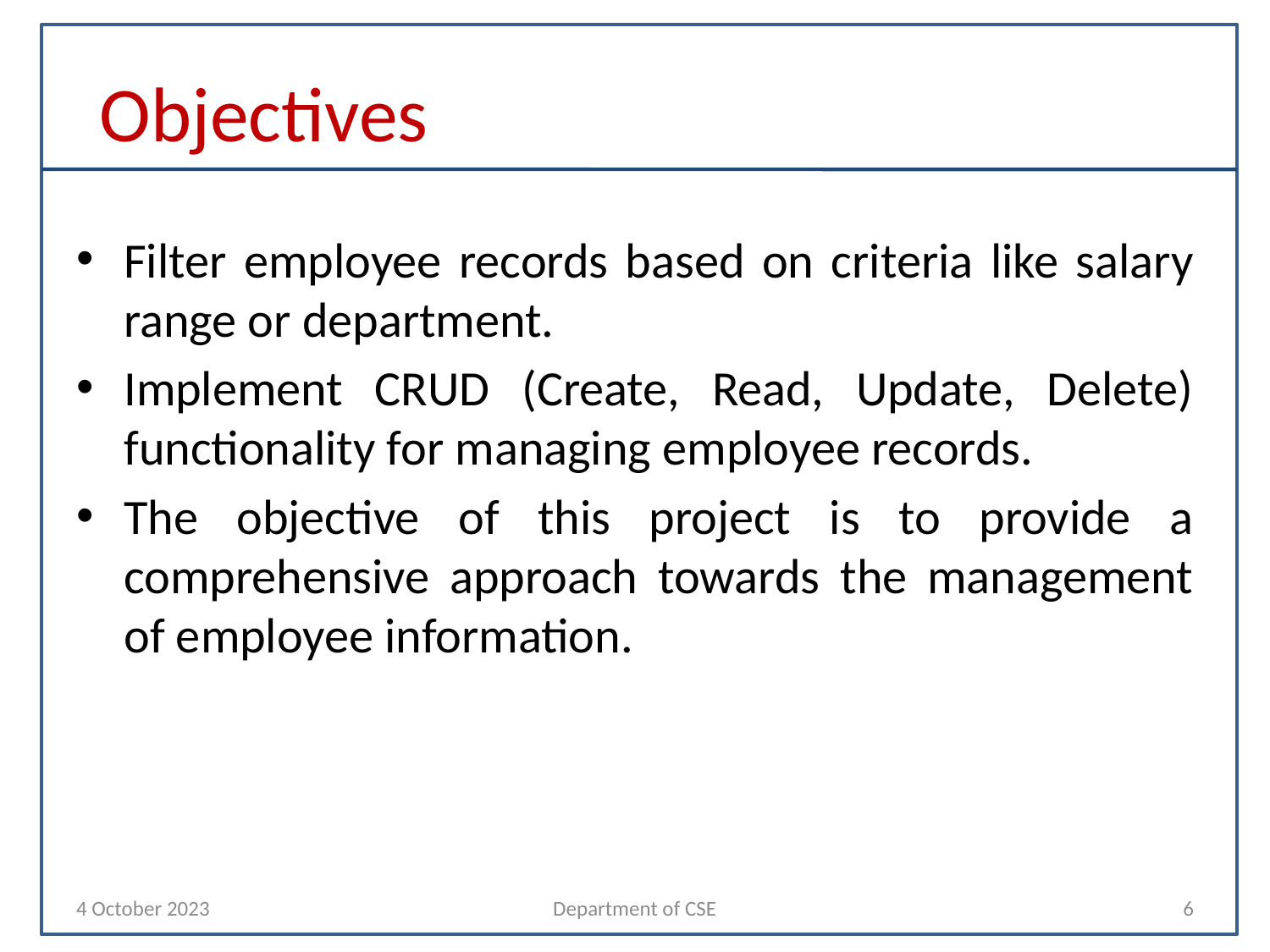

# Objectives
Filter employee records based on criteria like salary range or department.
Implement CRUD (Create, Read, Update, Delete) functionality for managing employee records.
The objective of this project is to provide a comprehensive approach towards the management of employee information.

4 October 2023
Department of CSE
6